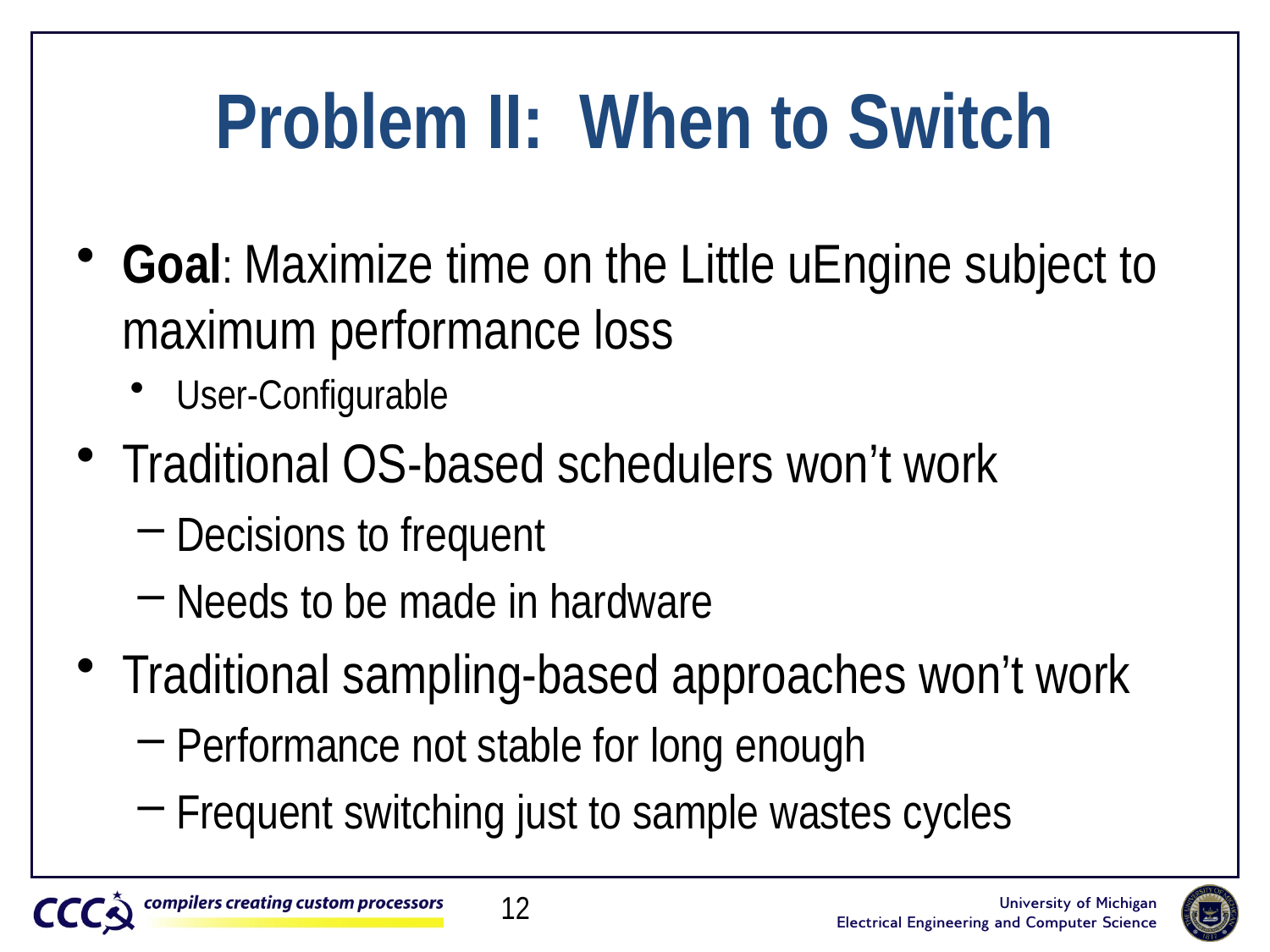

# Problem II:  When to Switch
Goal: Maximize time on the Little uEngine subject to maximum performance loss
User-Configurable
Traditional OS-based schedulers won’t work
Decisions to frequent
Needs to be made in hardware
Traditional sampling-based approaches won’t work
Performance not stable for long enough
Frequent switching just to sample wastes cycles